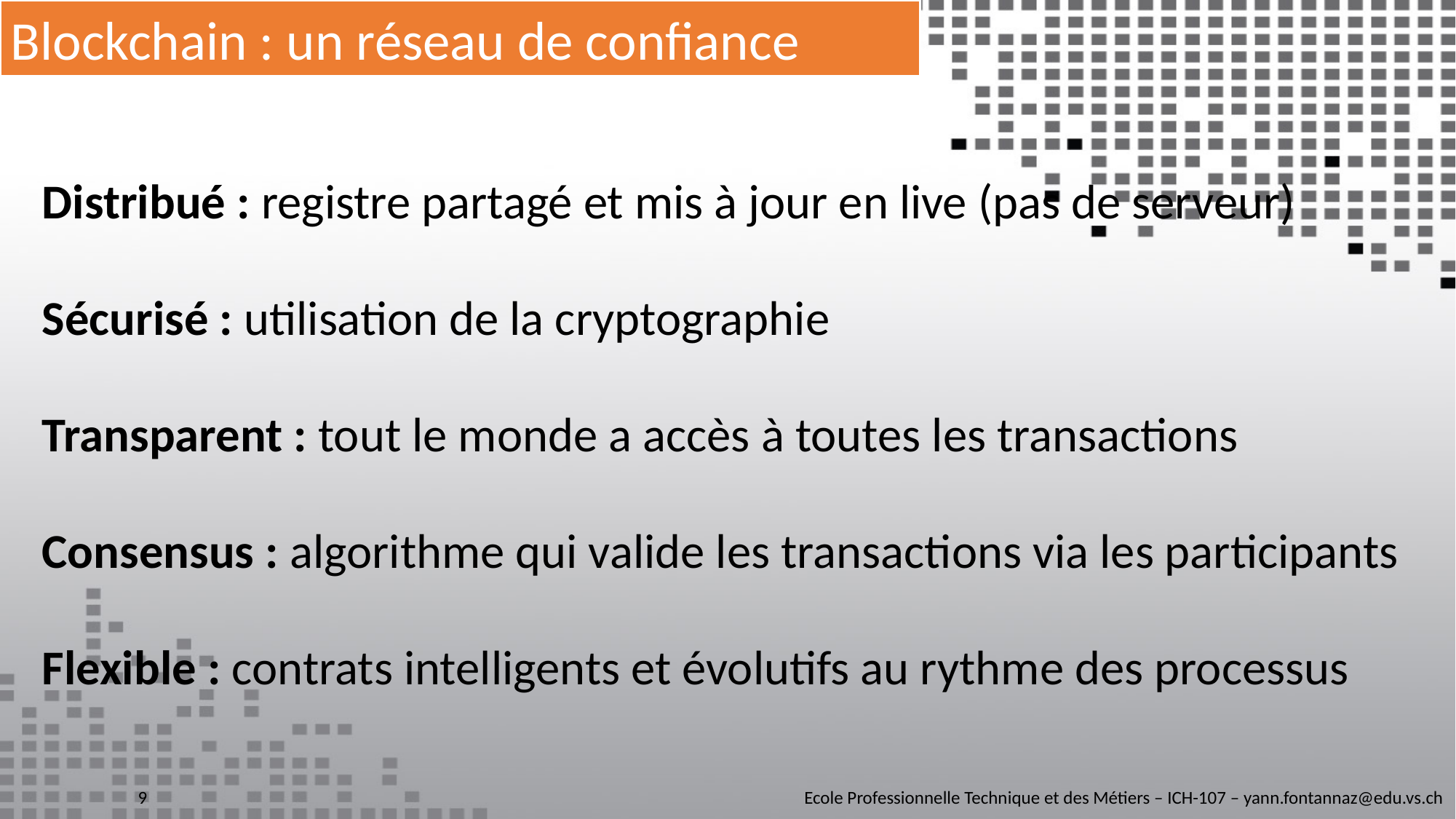

Blockchain : un réseau de confiance

Distribué : registre partagé et mis à jour en live (pas de serveur)

Sécurisé : utilisation de la cryptographie

Transparent : tout le monde a accès à toutes les transactions

Consensus : algorithme qui valide les transactions via les participants

Flexible : contrats intelligents et évolutifs au rythme des processus
Ecole Professionnelle Technique et des Métiers – ICH-107 – yann.fontannaz@edu.vs.ch
9